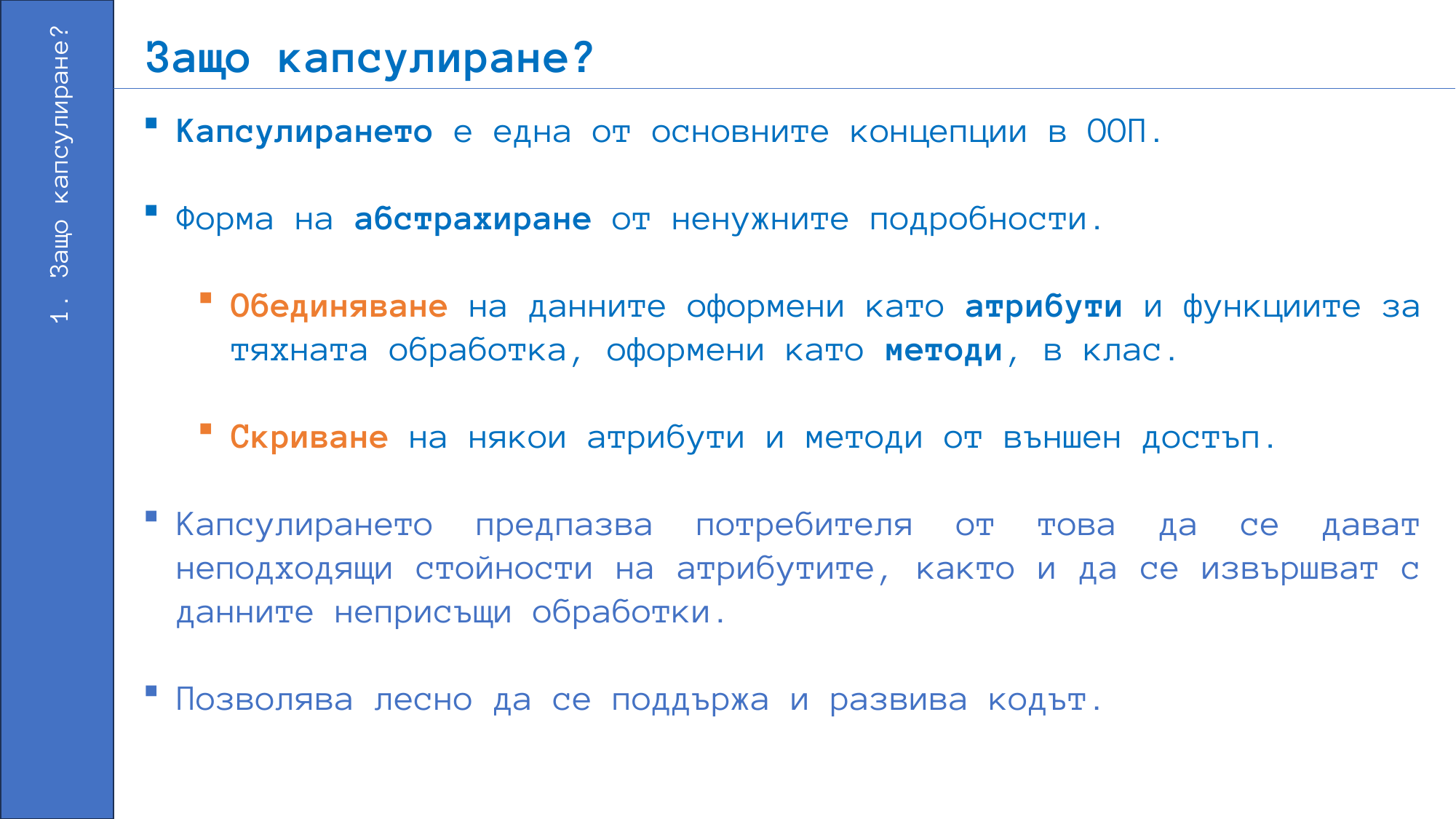

Защо капсулиране?
Капсулирането е една от основните концепции в ООП.

Форма на абстрахиране от ненужните подробности.

Обединяване на данните оформени като атрибути и функциите за тяхната обработка, оформени като методи, в клас.

Скриване на някои атрибути и методи от външен достъп.

Капсулирането предпазва потребителя от това да се дават неподходящи стойности на атрибутите, както и да се извършват с данните неприсъщи обработки.

Позволява лесно да се поддържа и развива кодът.

1. Защо капсулиране?